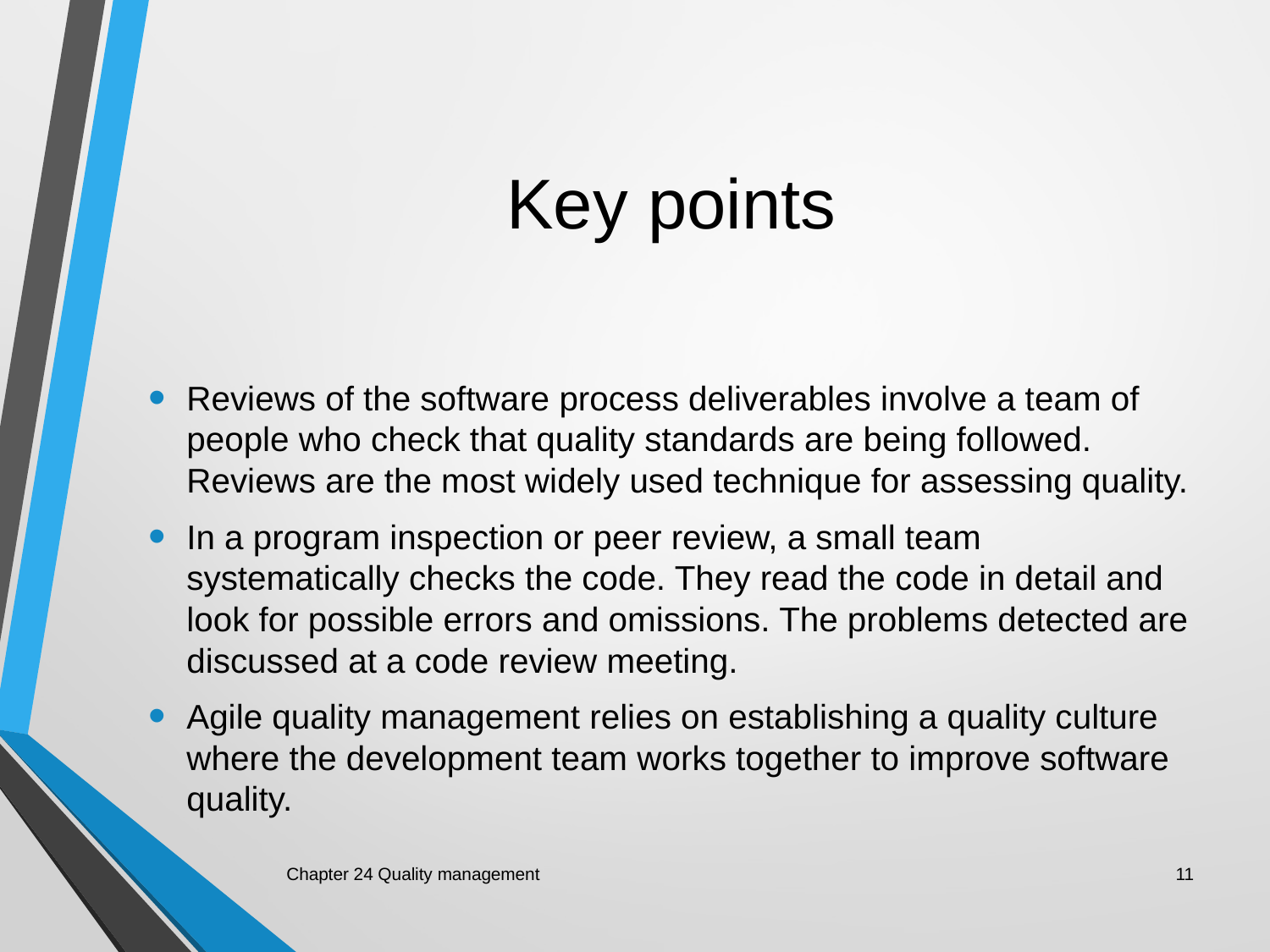

Key points
Reviews of the software process deliverables involve a team of people who check that quality standards are being followed. Reviews are the most widely used technique for assessing quality.
In a program inspection or peer review, a small team systematically checks the code. They read the code in detail and look for possible errors and omissions. The problems detected are discussed at a code review meeting.
Agile quality management relies on establishing a quality culture where the development team works together to improve software quality.

Chapter 24 Quality management
11